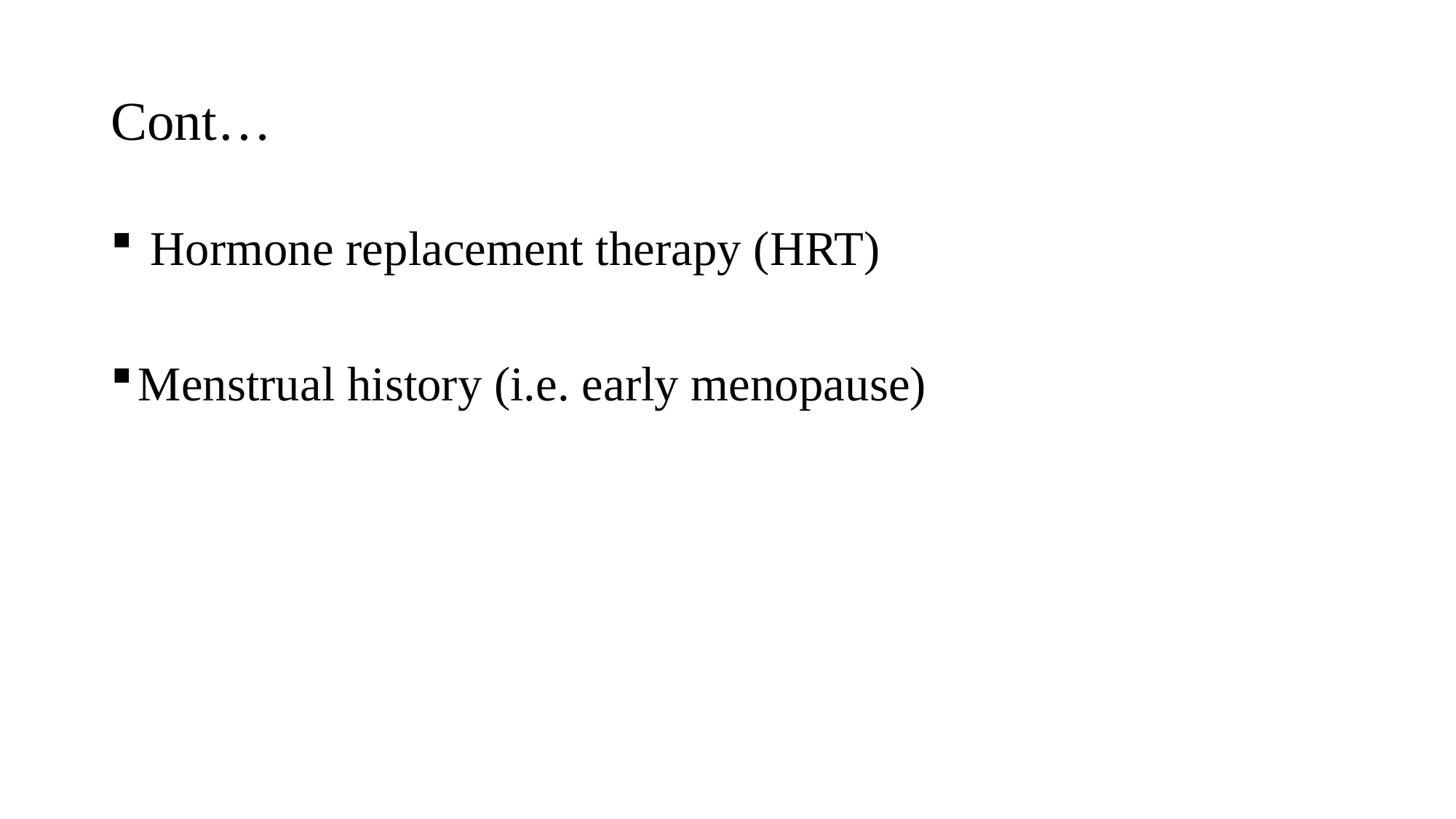

# Cont…
 Hormone replacement therapy (HRT)

Menstrual history (i.e. early menopause)